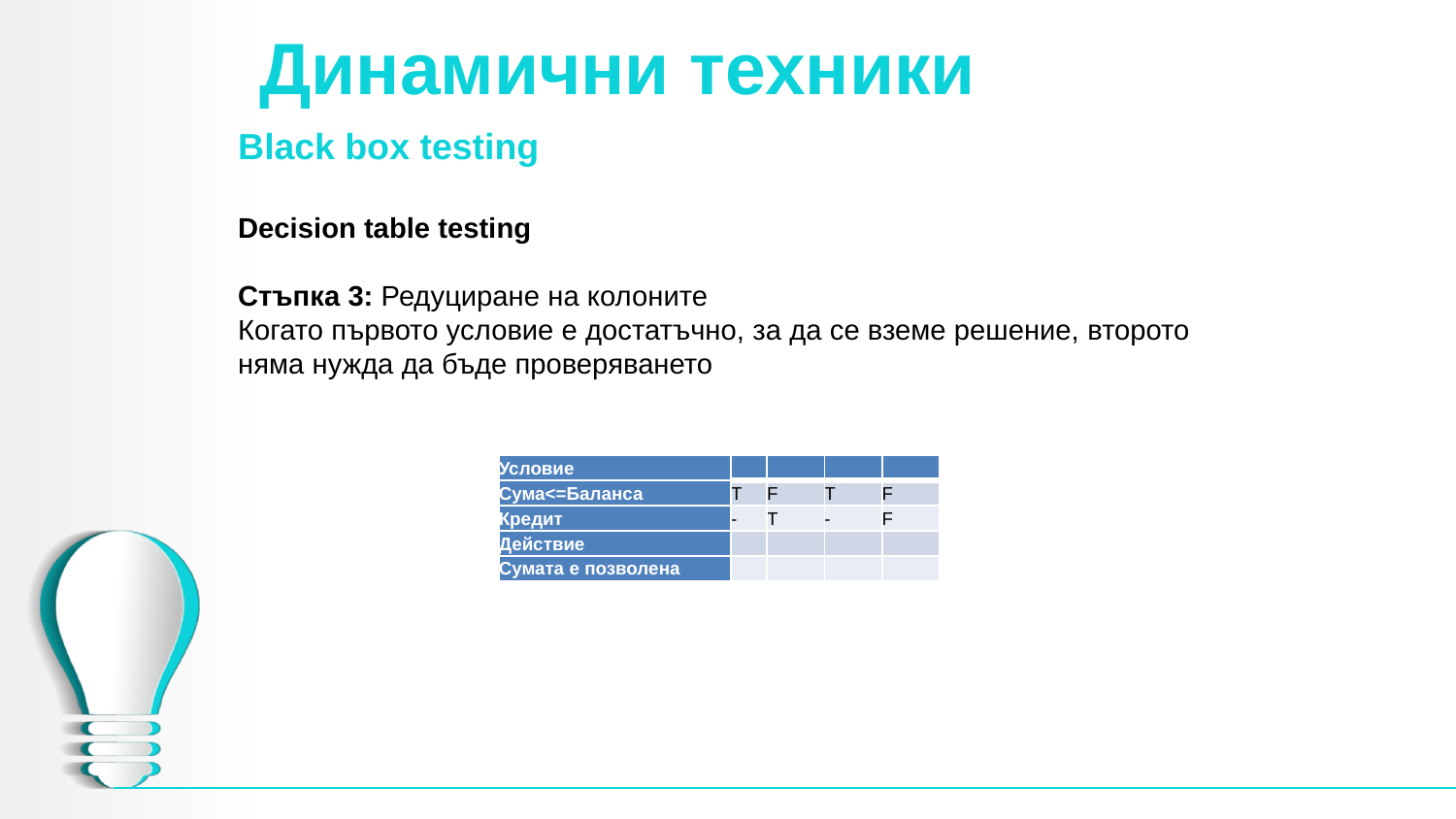

# Динамични техники
Black box testing
Decision table testing

Стъпка 3: Редуциране на колоните
Когато първото условие е достатъчно, за да се вземе решение, второто няма нужда да бъде проверяването

| Условие |  |  |  |  |
| --- | --- | --- | --- | --- |
| Сума<=Баланса | Т | F | T | F |
| Кредит | - | T | - | F |
| Действие |  |  |  |  |
| Сумата е позволена |  |  |  |  |